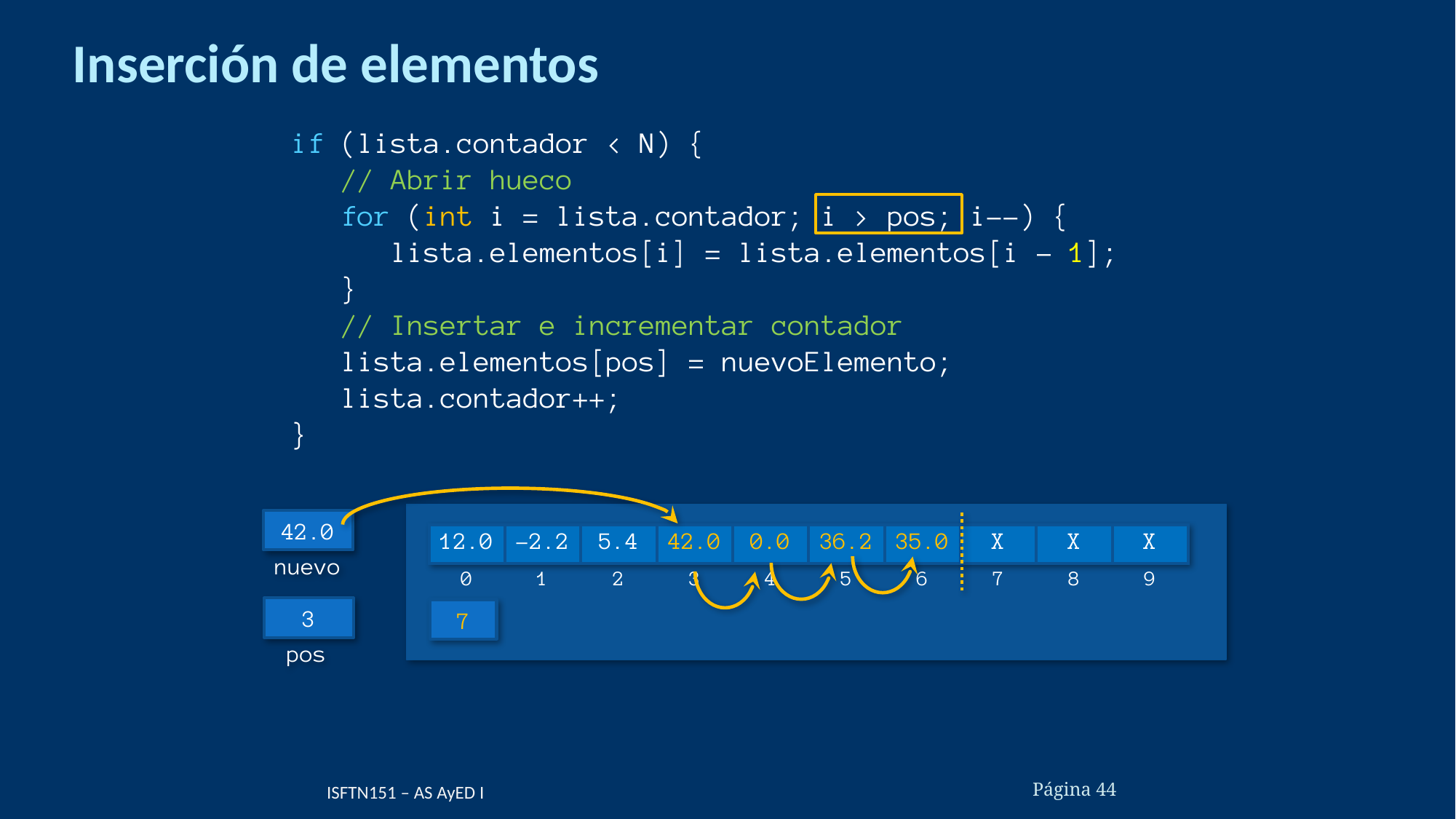

# Inserción de elementos
if (lista.contador < N) {
   // Abrir hueco
   for (int i = lista.contador; i > pos; i--) {
      lista.elementos[i] = lista.elementos[i - 1];
   }
   // Insertar e incrementar contador
   lista.elementos[pos] = nuevoElemento;
   lista.contador++;
}

42.0
| 12.0 | -2.2 | 5.4 | 42.0 | 0.0 | 36.2 | 35.0 | X | X | X |
| --- | --- | --- | --- | --- | --- | --- | --- | --- | --- |
| 0 | 1 | 2 | 3 | 4 | 5 | 6 | 7 | 8 | 9 |

nuevo
3
7
pos
ISFTN151 – AS AyED I
Página 44